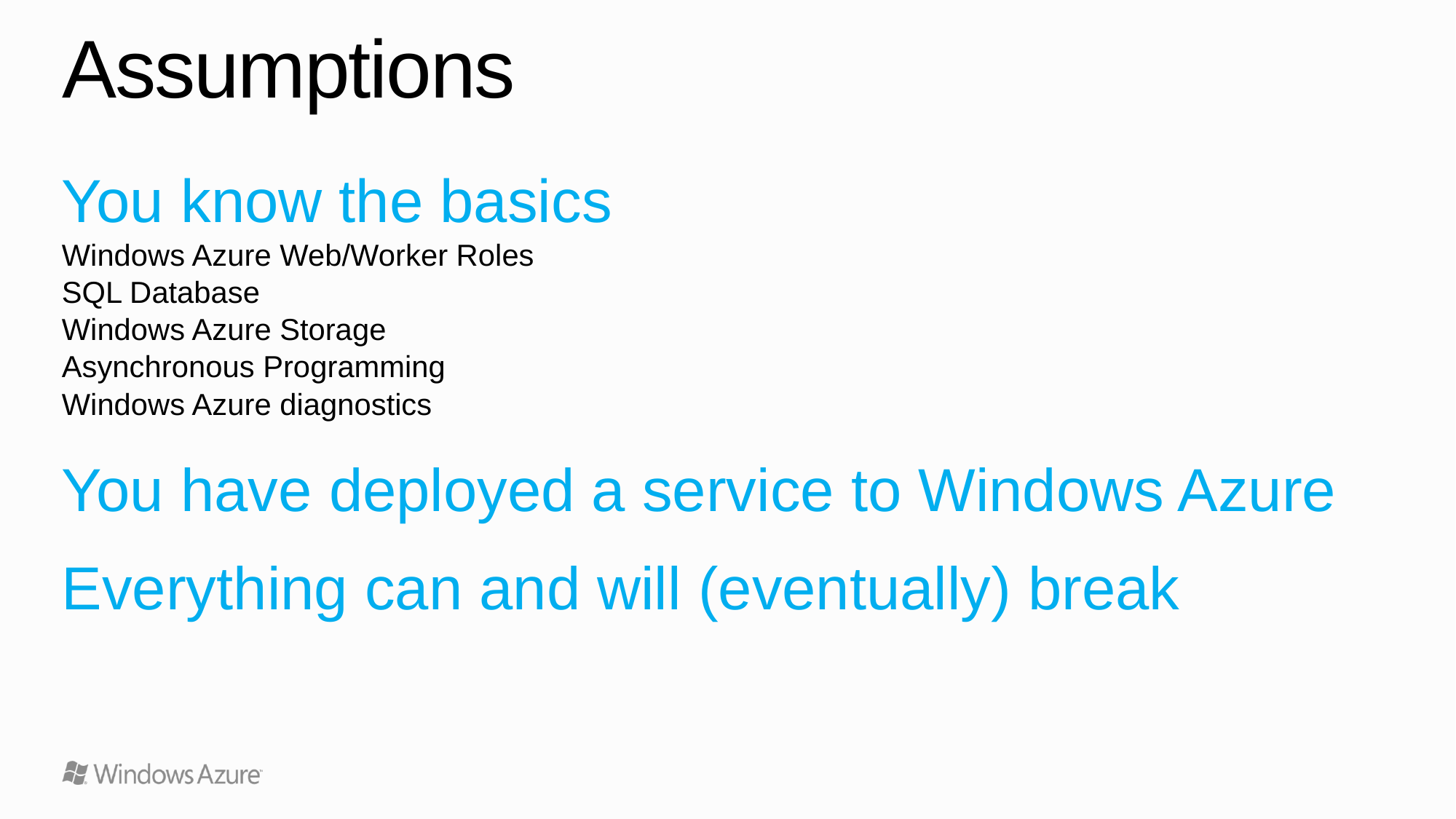

# Assumptions
You know the basics
Windows Azure Web/Worker Roles
SQL Database
Windows Azure Storage
Asynchronous Programming
Windows Azure diagnostics

You have deployed a service to Windows Azure

Everything can and will (eventually) break